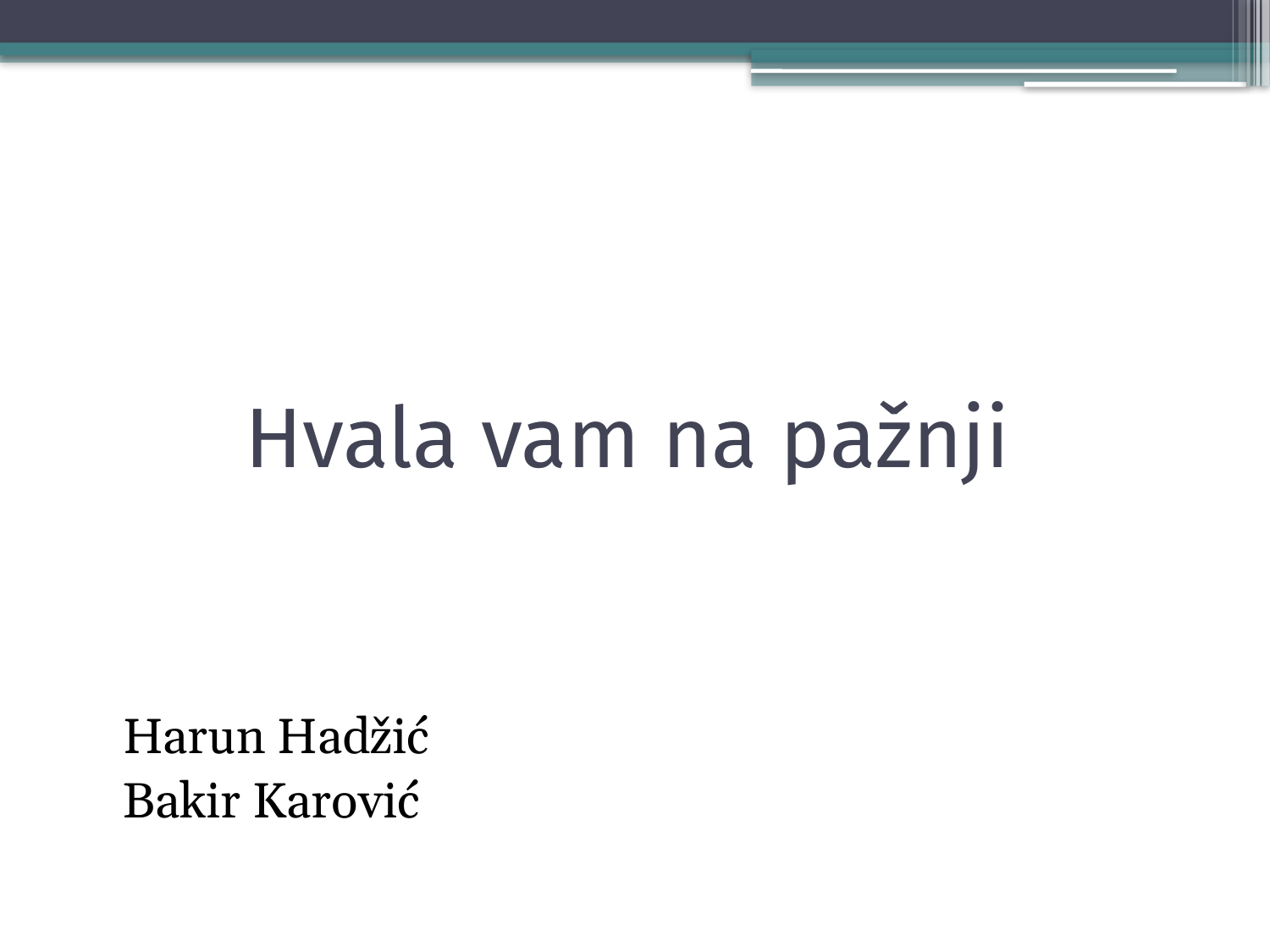

# Hvala vam na pažnji
Harun Hadžić
Bakir Karović